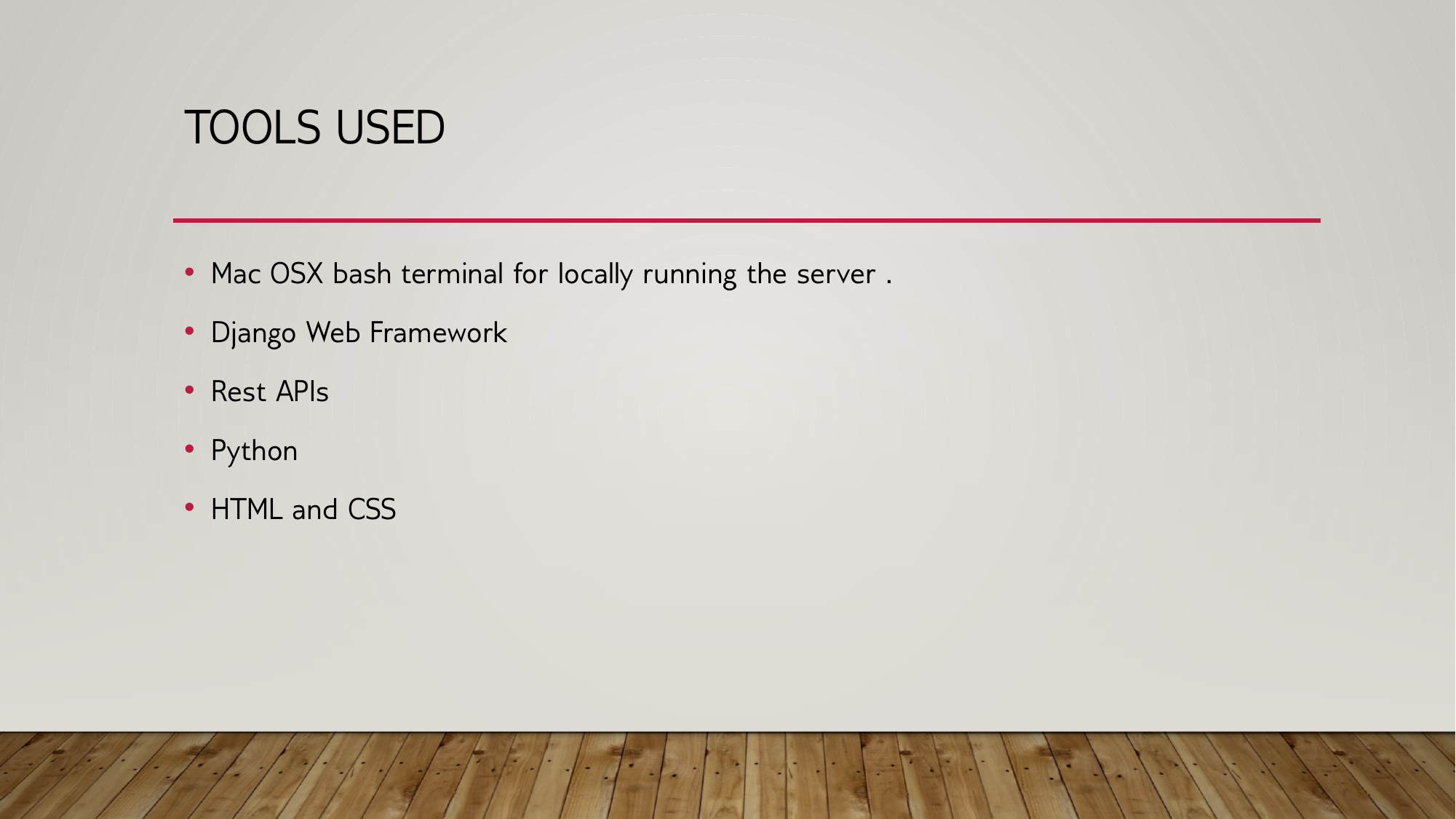

# Tools Used
Mac OSX bash terminal for locally running the server .
Django Web Framework
Rest APIs
Python
HTML and CSS